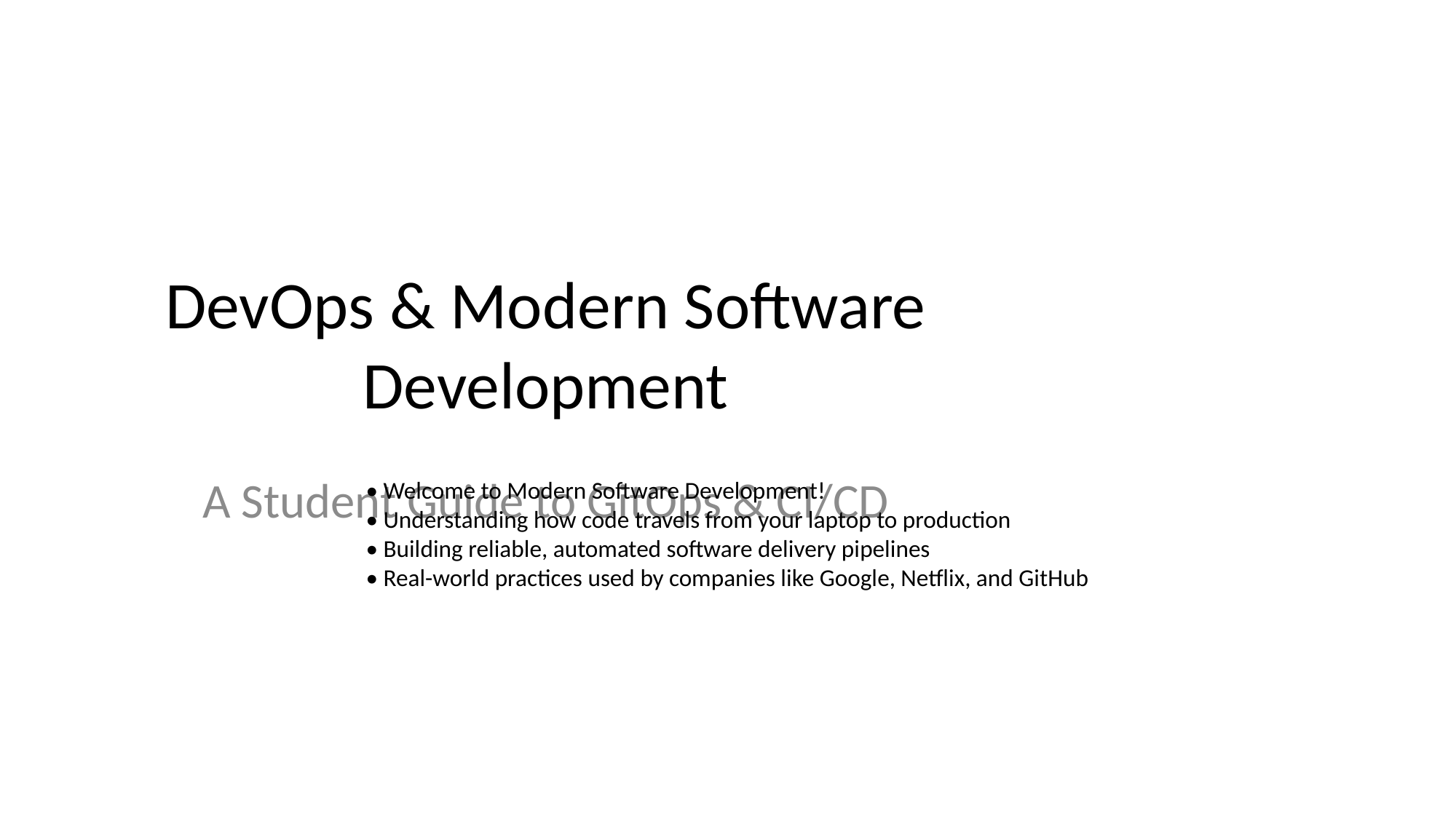

# DevOps & Modern Software Development

• Welcome to Modern Software Development!
• Understanding how code travels from your laptop to production
• Building reliable, automated software delivery pipelines
• Real-world practices used by companies like Google, Netflix, and GitHub
A Student Guide to GitOps & CI/CD